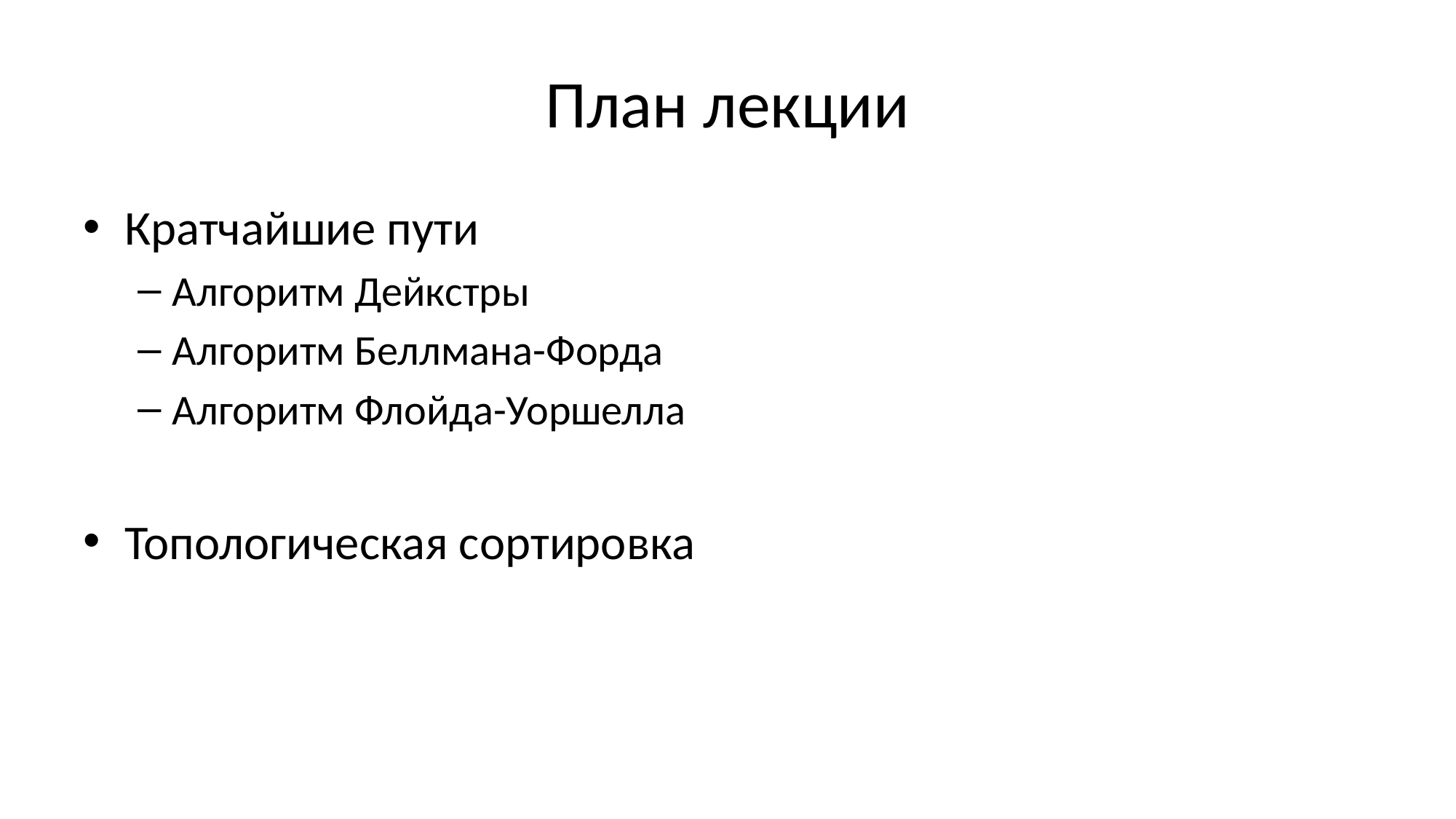

# План лекции
Кратчайшие пути
Алгоритм Дейкстры
Алгоритм Беллмана-Форда
Алгоритм Флойда-Уоршелла

Топологическая сортировка